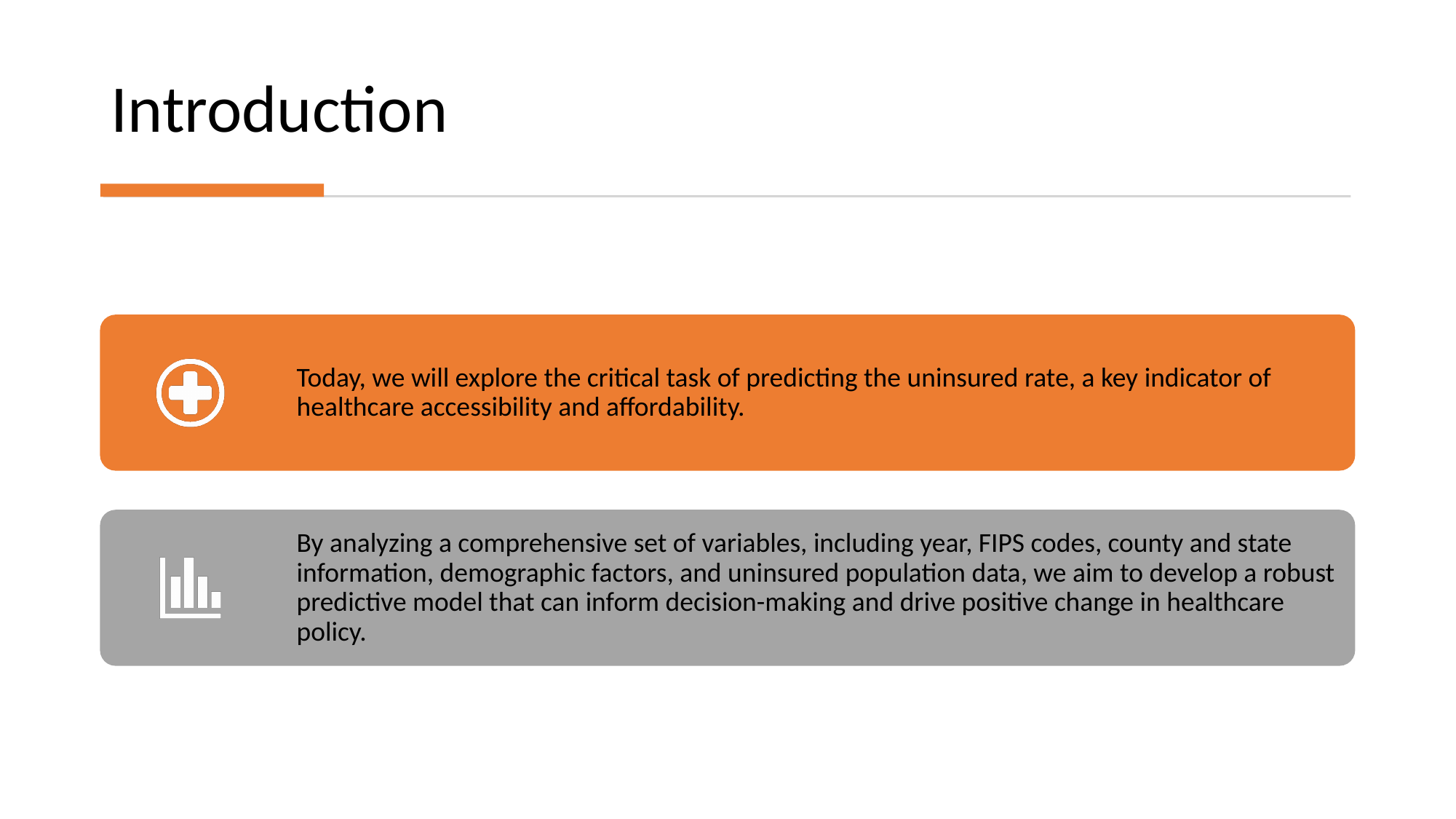

# Introduction

Today, we will explore the critical task of predicting the uninsured rate, a key indicator of healthcare accessibility and affordability.
By analyzing a comprehensive set of variables, including year, FIPS codes, county and state information, demographic factors, and uninsured population data, we aim to develop a robust predictive model that can inform decision-making and drive positive change in healthcare policy.